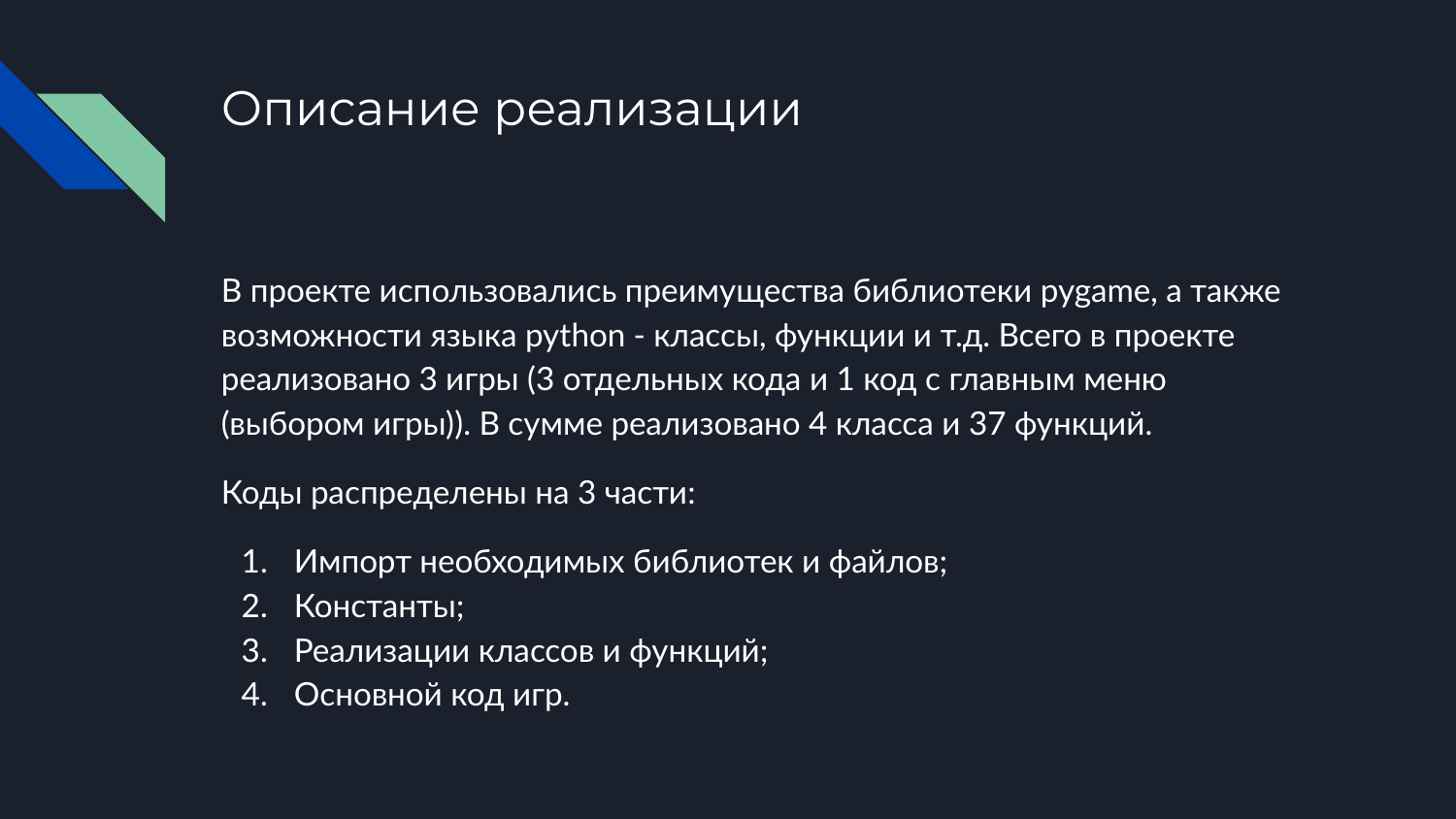

# Описание реализации
В проекте использовались преимущества библиотеки pygame, а также возможности языка python - классы, функции и т.д. Всего в проекте реализовано 3 игры (3 отдельных кода и 1 код с главным меню (выбором игры)). В сумме реализовано 4 класса и 37 функций.
Коды распределены на 3 части:
Импорт необходимых библиотек и файлов;
Константы;
Реализации классов и функций;
Основной код игр.